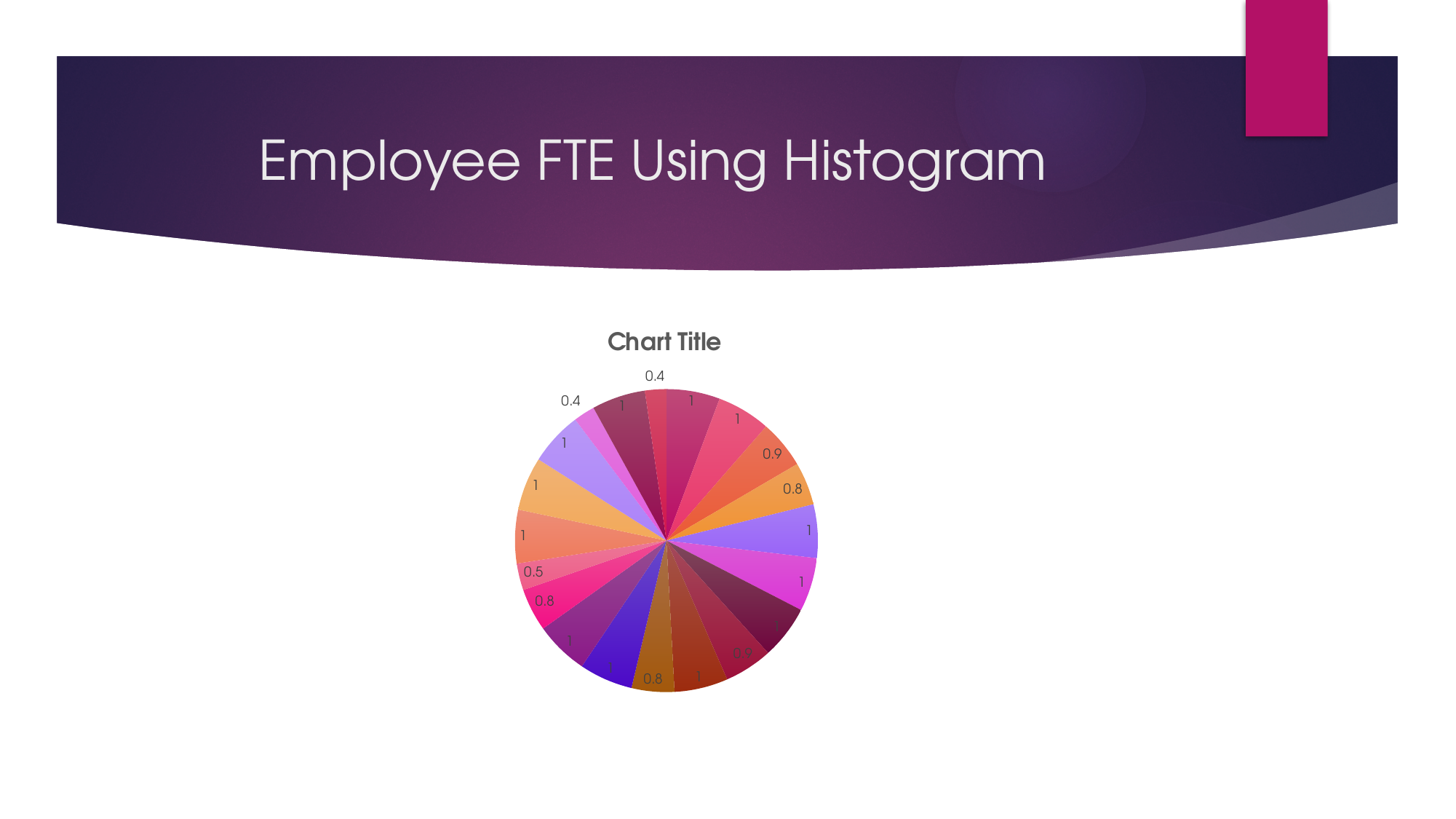

# Employee FTE Using Histogram

[unsupported chart]